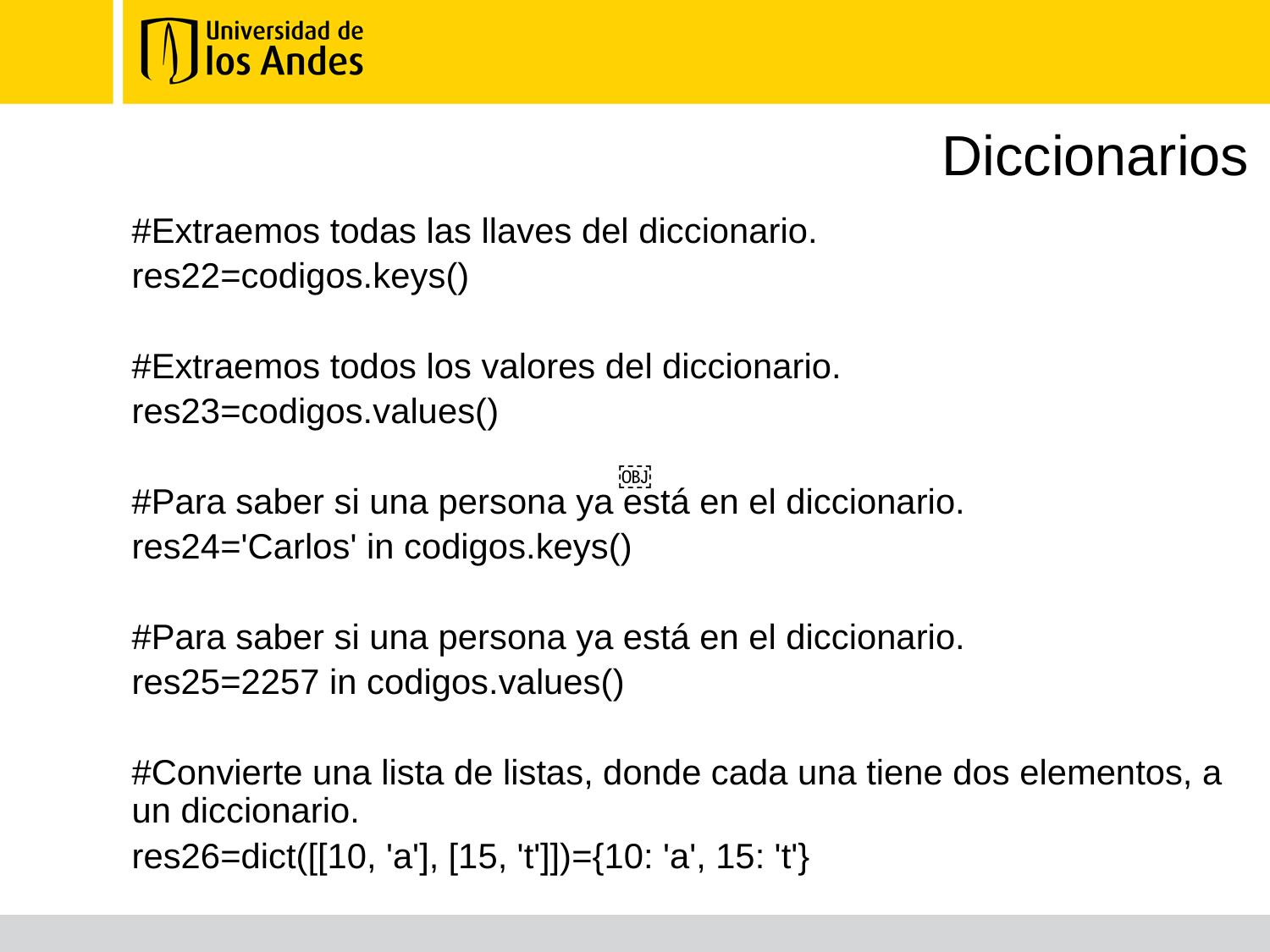

# Diccionarios
#Extraemos todas las llaves del diccionario.
res22=codigos.keys()

#Extraemos todos los valores del diccionario.
res23=codigos.values()

#Para saber si una persona ya está en el diccionario.
res24='Carlos' in codigos.keys()

#Para saber si una persona ya está en el diccionario.
res25=2257 in codigos.values()

#Convierte una lista de listas, donde cada una tiene dos elementos, a un diccionario.
res26=dict([[10, 'a'], [15, 't']])={10: 'a', 15: 't'}

￼